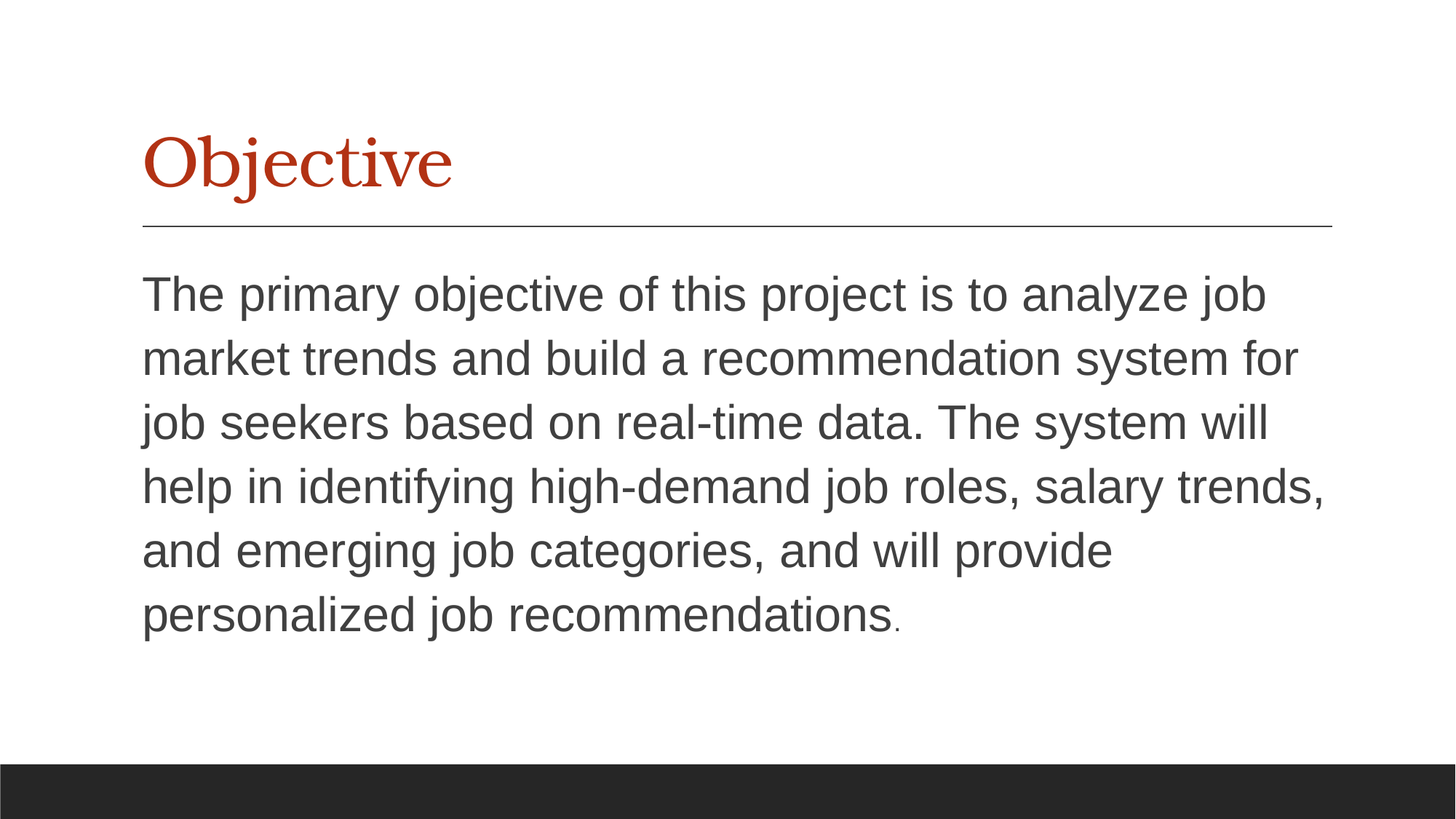

# Objective
The primary objective of this project is to analyze job market trends and build a recommendation system for job seekers based on real-time data. The system will help in identifying high-demand job roles, salary trends, and emerging job categories, and will provide personalized job recommendations.